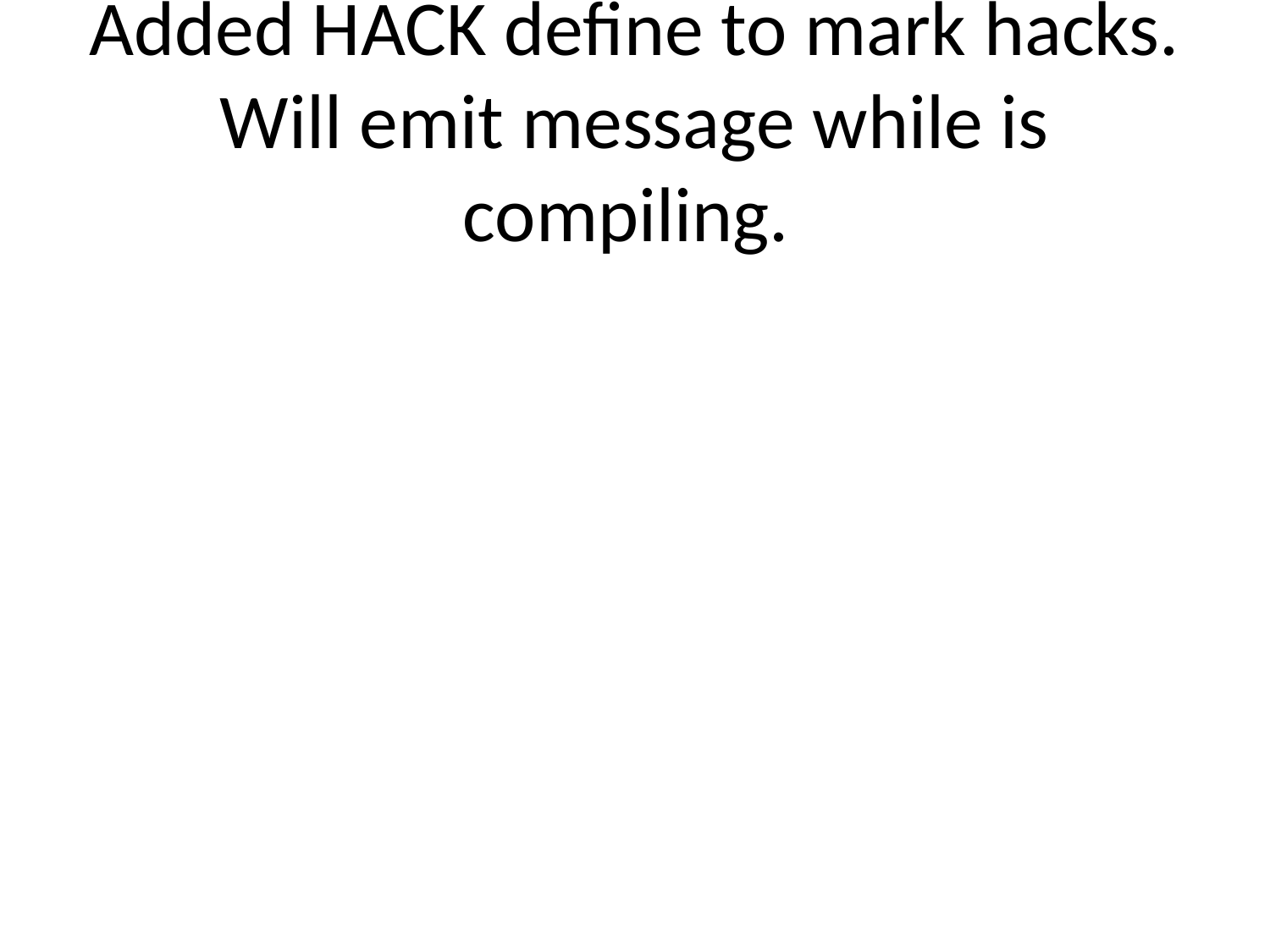

# Added HACK define to mark hacks. Will emit message while is compiling.